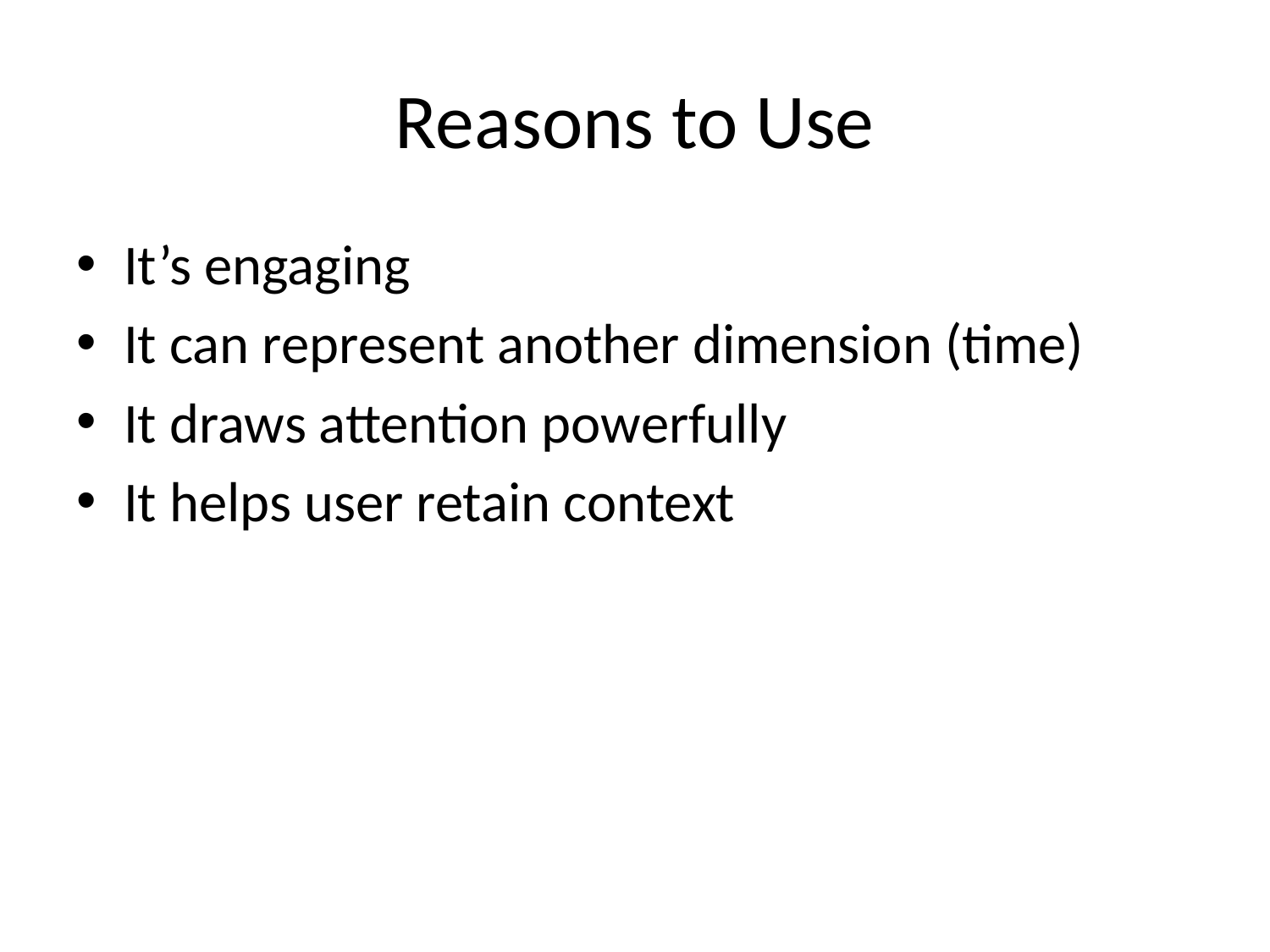

# Reasons to Use
It’s engaging
It can represent another dimension (time)
It draws attention powerfully
It helps user retain context